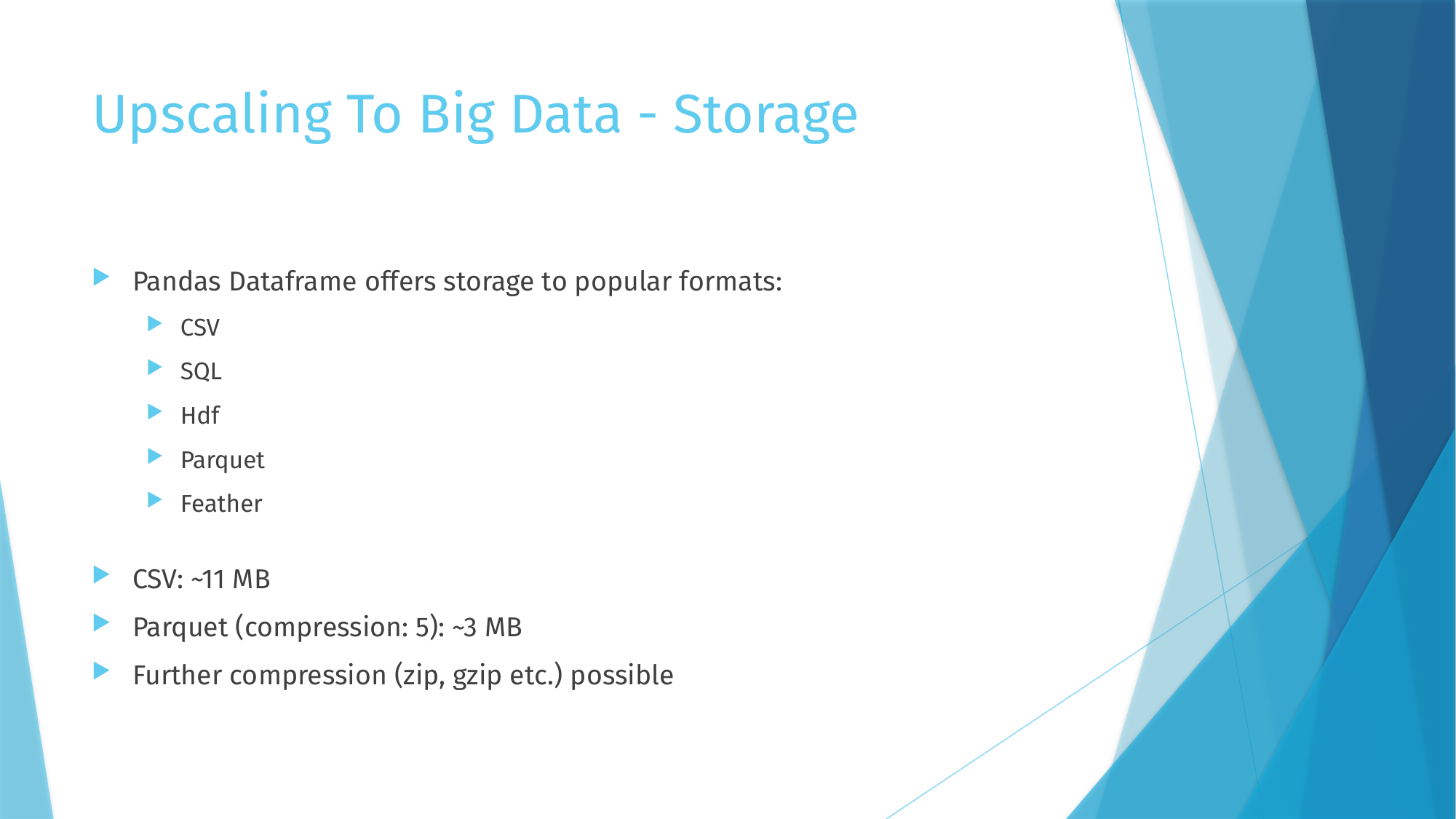

# Upscaling To Big Data - Storage
Pandas Dataframe offers storage to popular formats:
CSV
SQL
Hdf
Parquet
Feather
CSV: ~11 MB
Parquet (compression: 5): ~3 MB
Further compression (zip, gzip etc.) possible